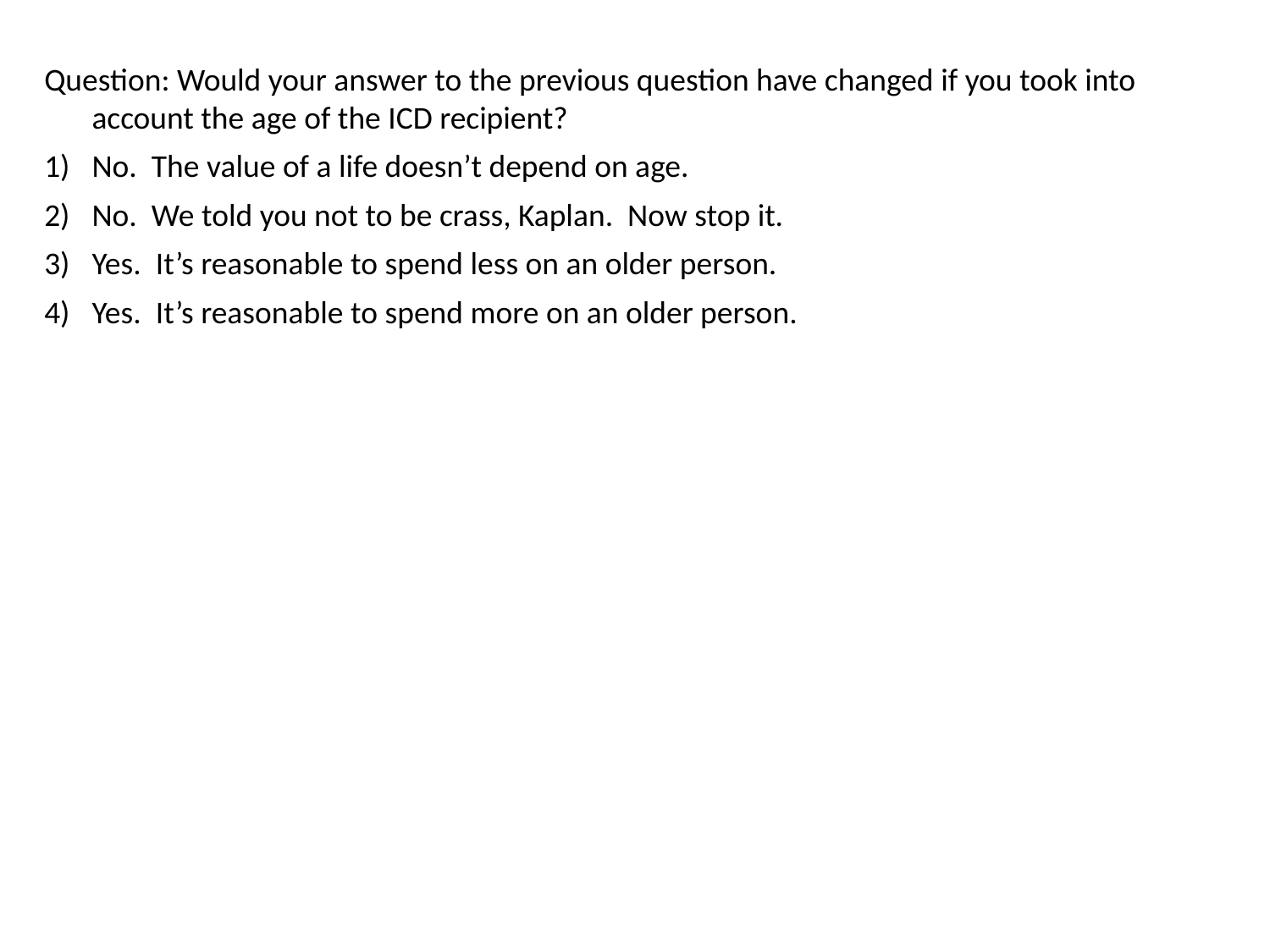

Question: Would your answer to the previous question have changed if you took into account the age of the ICD recipient?
No.  The value of a life doesn’t depend on age.
No.  We told you not to be crass, Kaplan.  Now stop it.
Yes.  It’s reasonable to spend less on an older person.
Yes.  It’s reasonable to spend more on an older person.